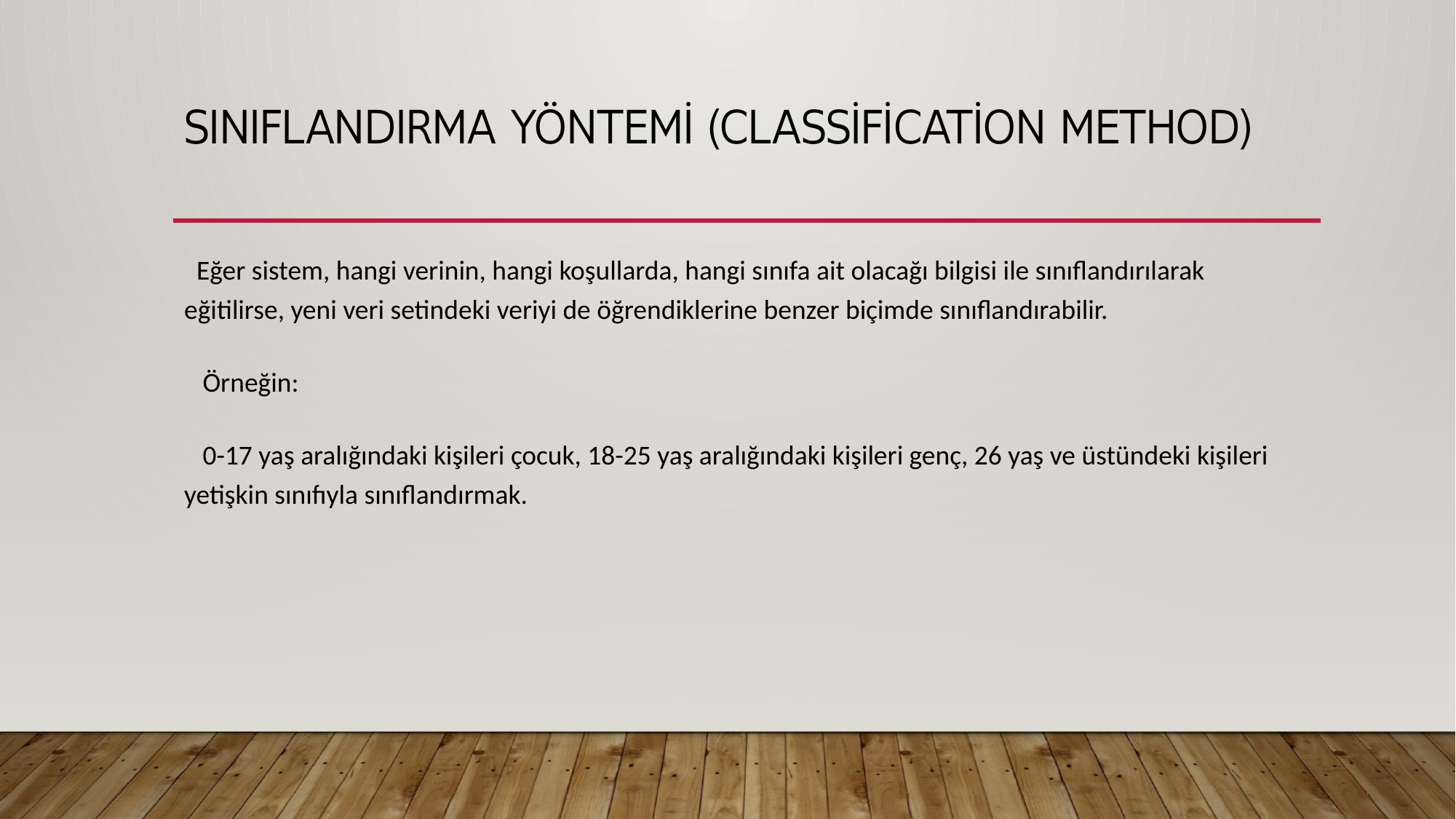

# Sınıflandırma Yöntemi (Classification Method)
  Eğer sistem, hangi verinin, hangi koşullarda, hangi sınıfa ait olacağı bilgisi ile sınıflandırılarak eğitilirse, yeni veri setindeki veriyi de öğrendiklerine benzer biçimde sınıflandırabilir.
   Örneğin:
   0-17 yaş aralığındaki kişileri çocuk, 18-25 yaş aralığındaki kişileri genç, 26 yaş ve üstündeki kişileri yetişkin sınıfıyla sınıflandırmak.